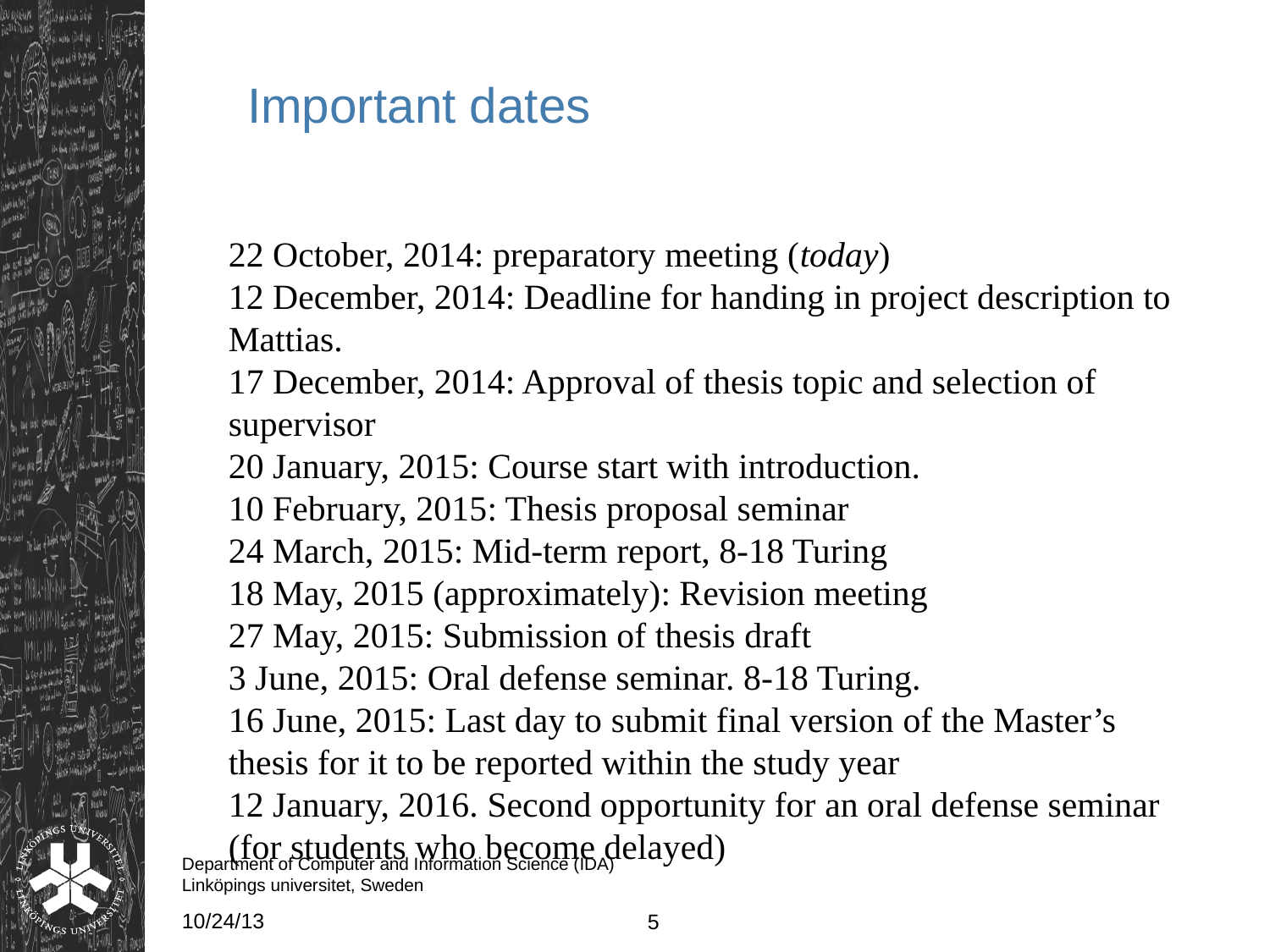

Important dates

22 October, 2014: preparatory meeting (today)
12 December, 2014: Deadline for handing in project description to Mattias.
17 December, 2014: Approval of thesis topic and selection of supervisor
20 January, 2015: Course start with introduction.
10 February, 2015: Thesis proposal seminar
24 March, 2015: Mid-term report, 8-18 Turing
18 May, 2015 (approximately): Revision meeting
27 May, 2015: Submission of thesis draft
3 June, 2015: Oral defense seminar. 8-18 Turing.
16 June, 2015: Last day to submit final version of the Master’s thesis for it to be reported within the study year
12 January, 2016. Second opportunity for an oral defense seminar (for students who become delayed)
Department of Computer and Information Science (IDA) Linköpings universitet, Sweden
10/24/13
5